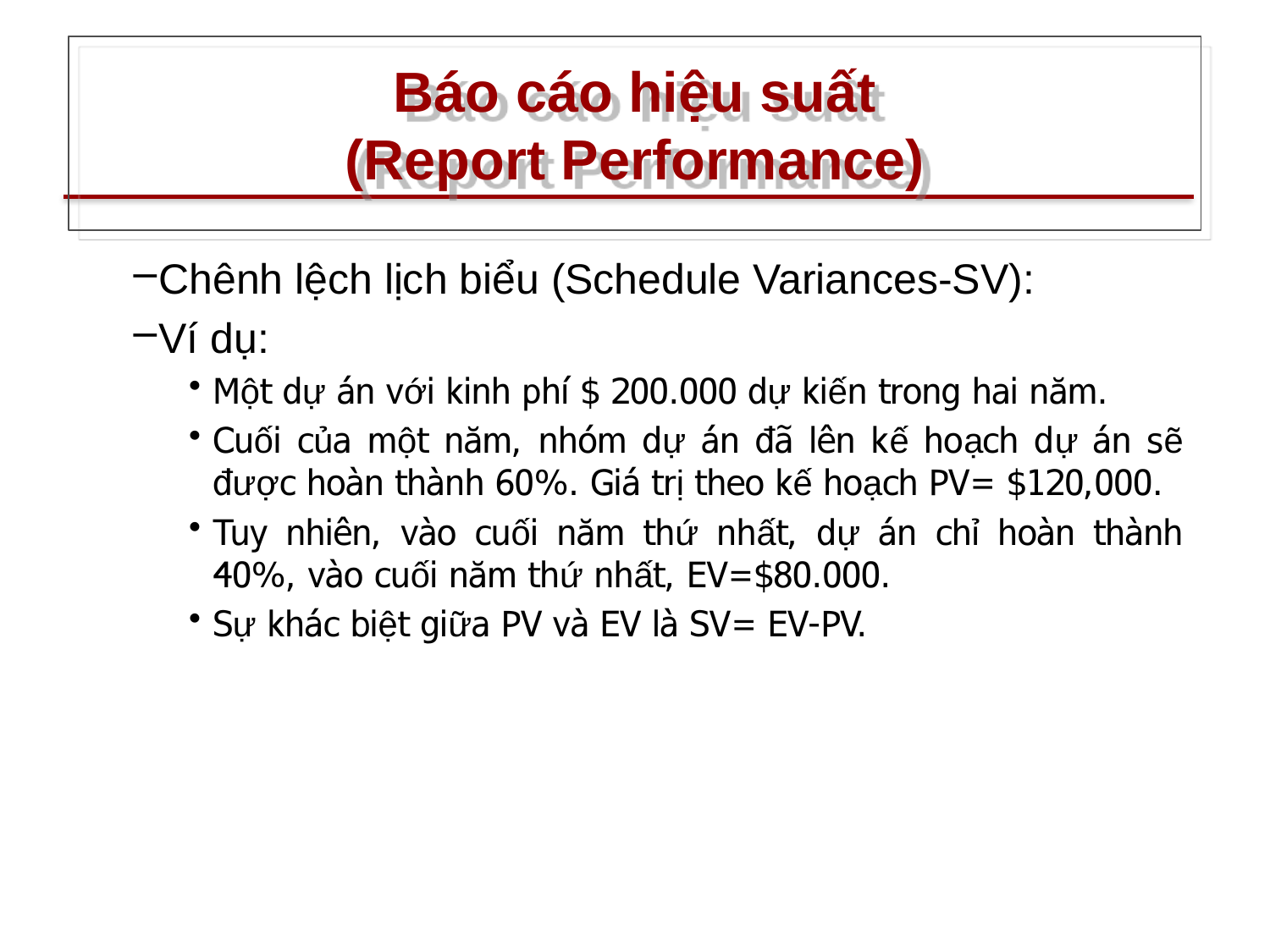

# Báo cáo hiệu suất (Report Performance)
Chênh lệch lịch biểu (Schedule Variances-SV):
Ví dụ:
Một dự án với kinh phí $ 200.000 dự kiến trong hai năm.
Cuối của một năm, nhóm dự án đã lên kế hoạch dự án sẽ được hoàn thành 60%. Giá trị theo kế hoạch PV= $120,000.
Tuy nhiên, vào cuối năm thứ nhất, dự án chỉ hoàn thành 40%, vào cuối năm thứ nhất, EV=$80.000.
Sự khác biệt giữa PV và EV là SV= EV-PV.